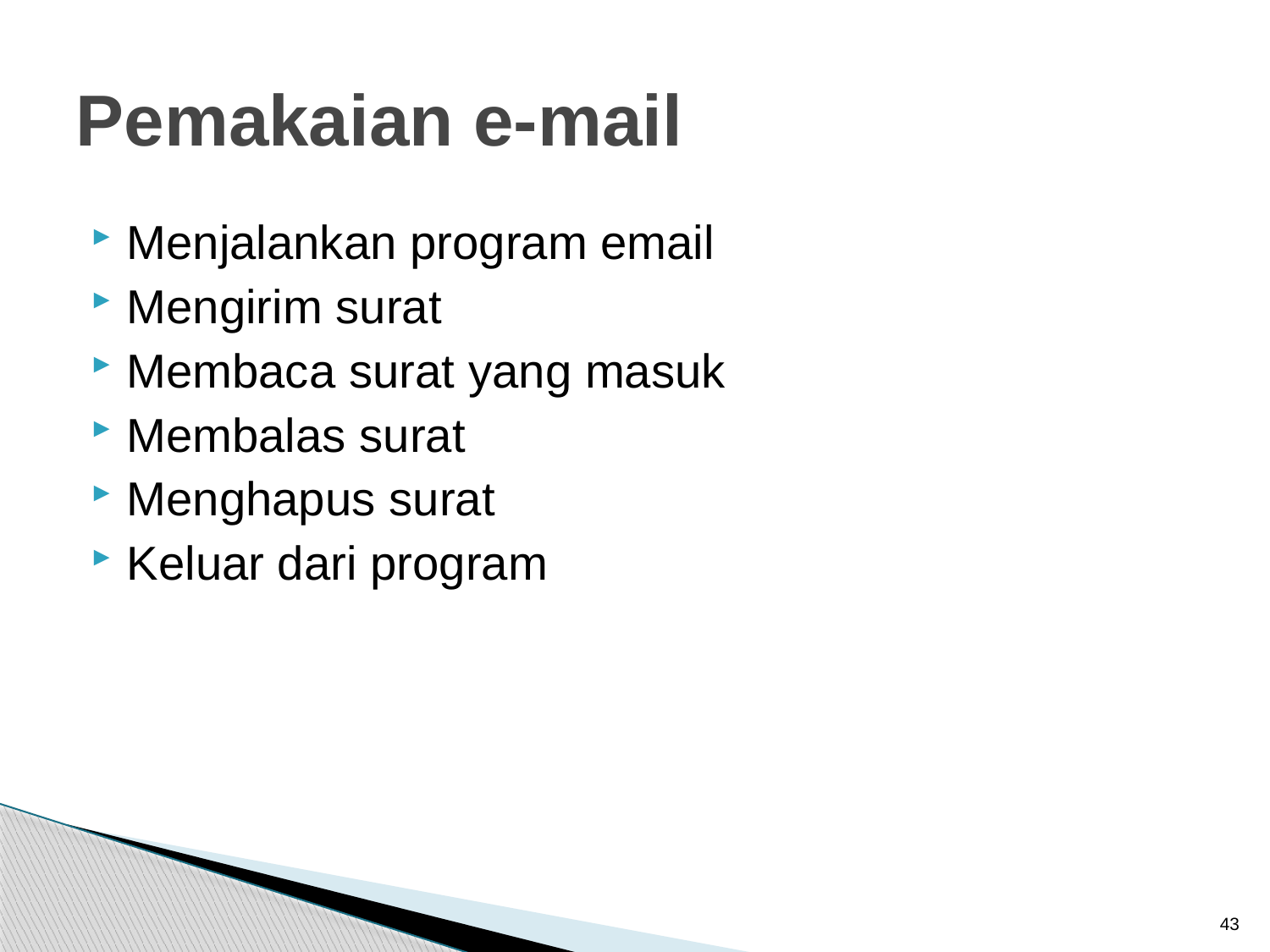

# Pemakaian e-mail
Menjalankan program email
Mengirim surat
Membaca surat yang masuk
Membalas surat
Menghapus surat
Keluar dari program

43